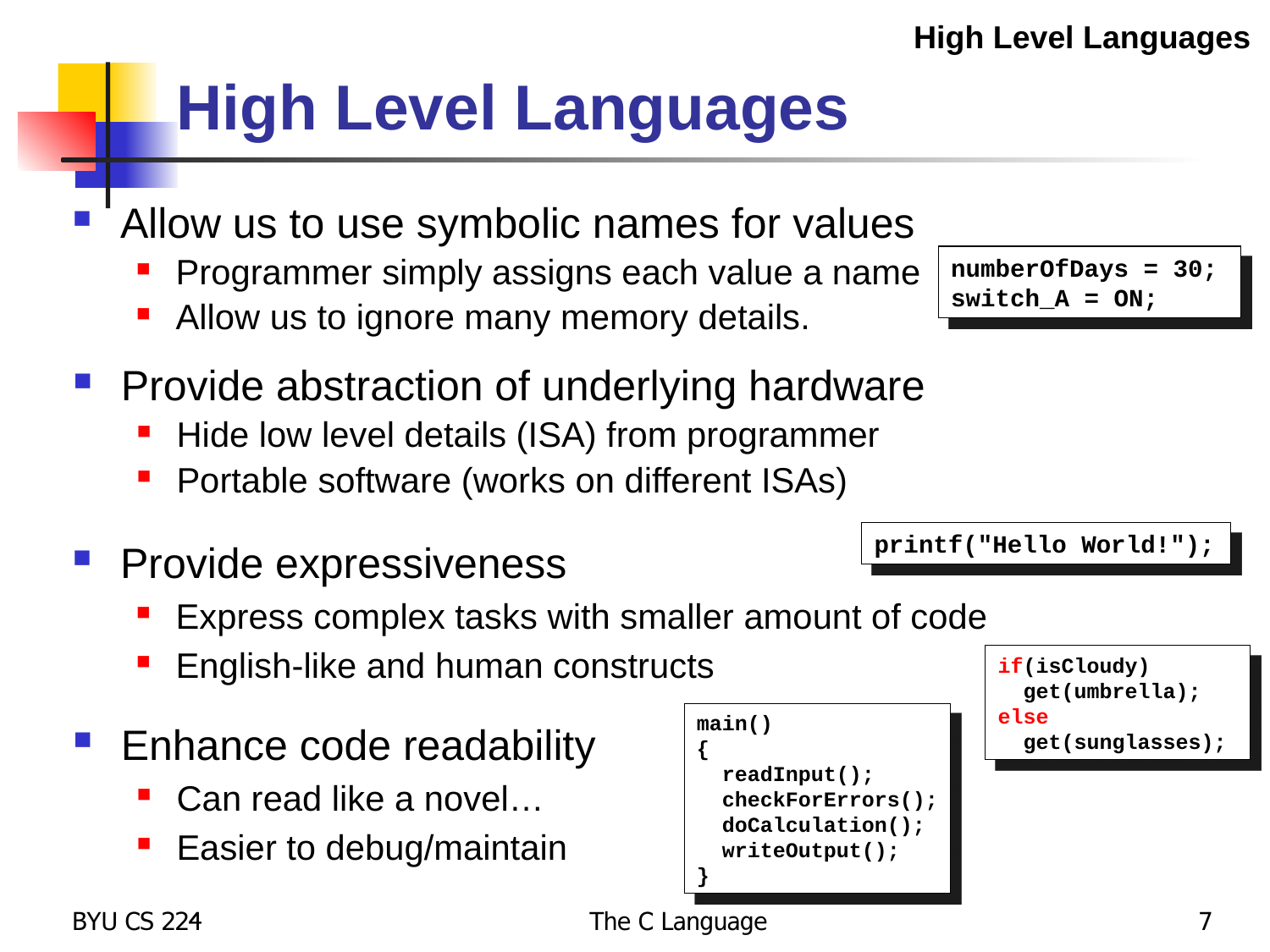

High Level Languages
# High Level Languages
Allow us to use symbolic names for values
Programmer simply assigns each value a name
Allow us to ignore many memory details.
numberOfDays = 30;
switch_A = ON;
Provide abstraction of underlying hardware
Hide low level details (ISA) from programmer
Portable software (works on different ISAs)
printf("Hello World!");
Provide expressiveness
Express complex tasks with smaller amount of code
English-like and human constructs
if(isCloudy)
  get(umbrella);
else
  get(sunglasses);
main()
{
  readInput();
  checkForErrors();
  doCalculation();
  writeOutput();
}
Enhance code readability
Can read like a novel…
Easier to debug/maintain
BYU CS 224
The C Language
7